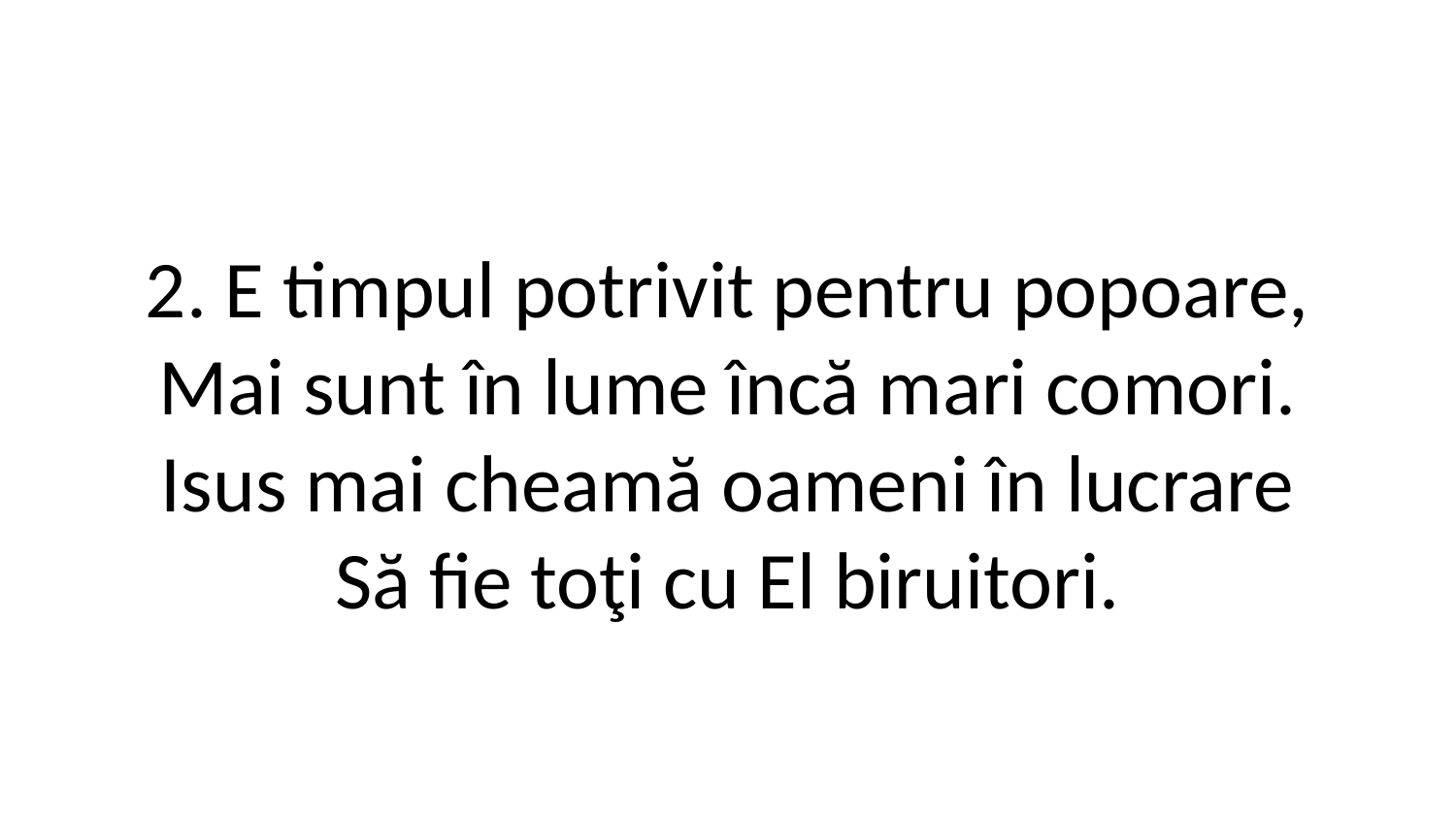

2. E timpul potrivit pentru popoare,
Mai sunt în lume încă mari comori.
Isus mai cheamă oameni în lucrare
Să fie toţi cu El biruitori.